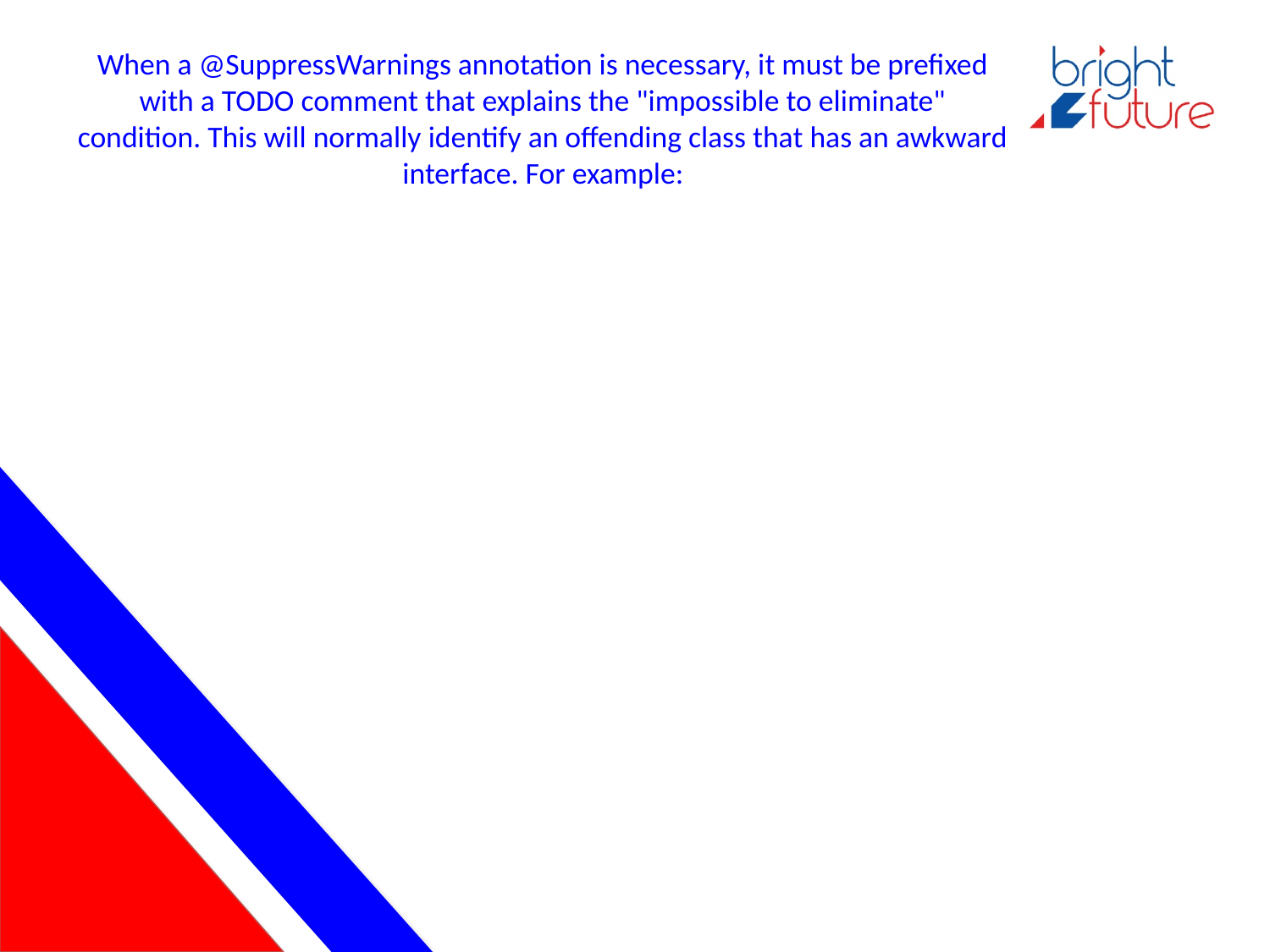

# When a @SuppressWarnings annotation is necessary, it must be prefixed with a TODO comment that explains the "impossible to eliminate" condition. This will normally identify an offending class that has an awkward interface. For example: